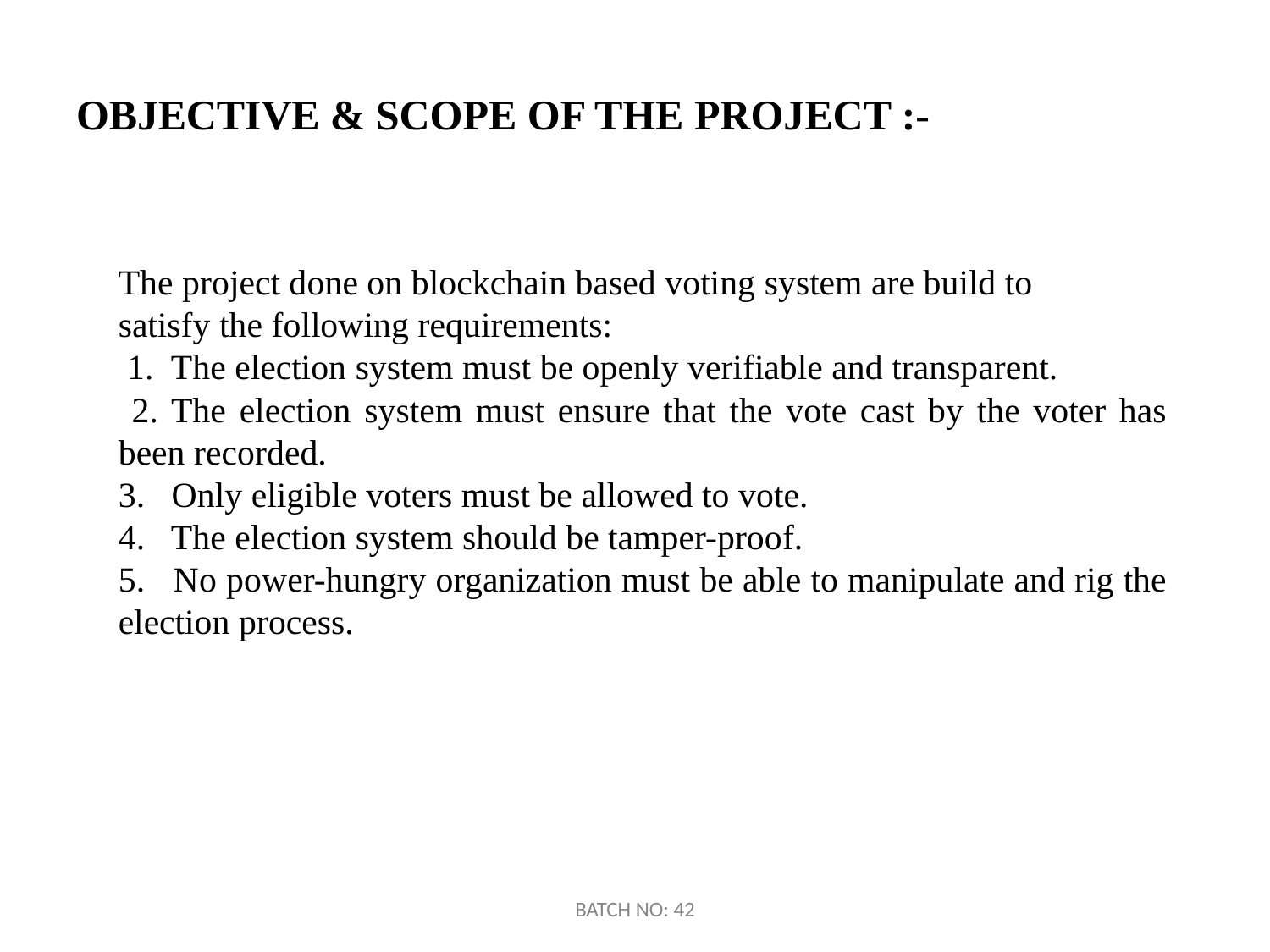

# OBJECTIVE & SCOPE OF THE PROJECT :-
The project done on blockchain based voting system are build to
satisfy the following requirements:
 1.  The election system must be openly verifiable and transparent.
 2. The election system must ensure that the vote cast by the voter has been recorded.
3.   Only eligible voters must be allowed to vote.
4.   The election system should be tamper-proof.
5.   No power-hungry organization must be able to manipulate and rig the election process.

BATCH NO: 42
3